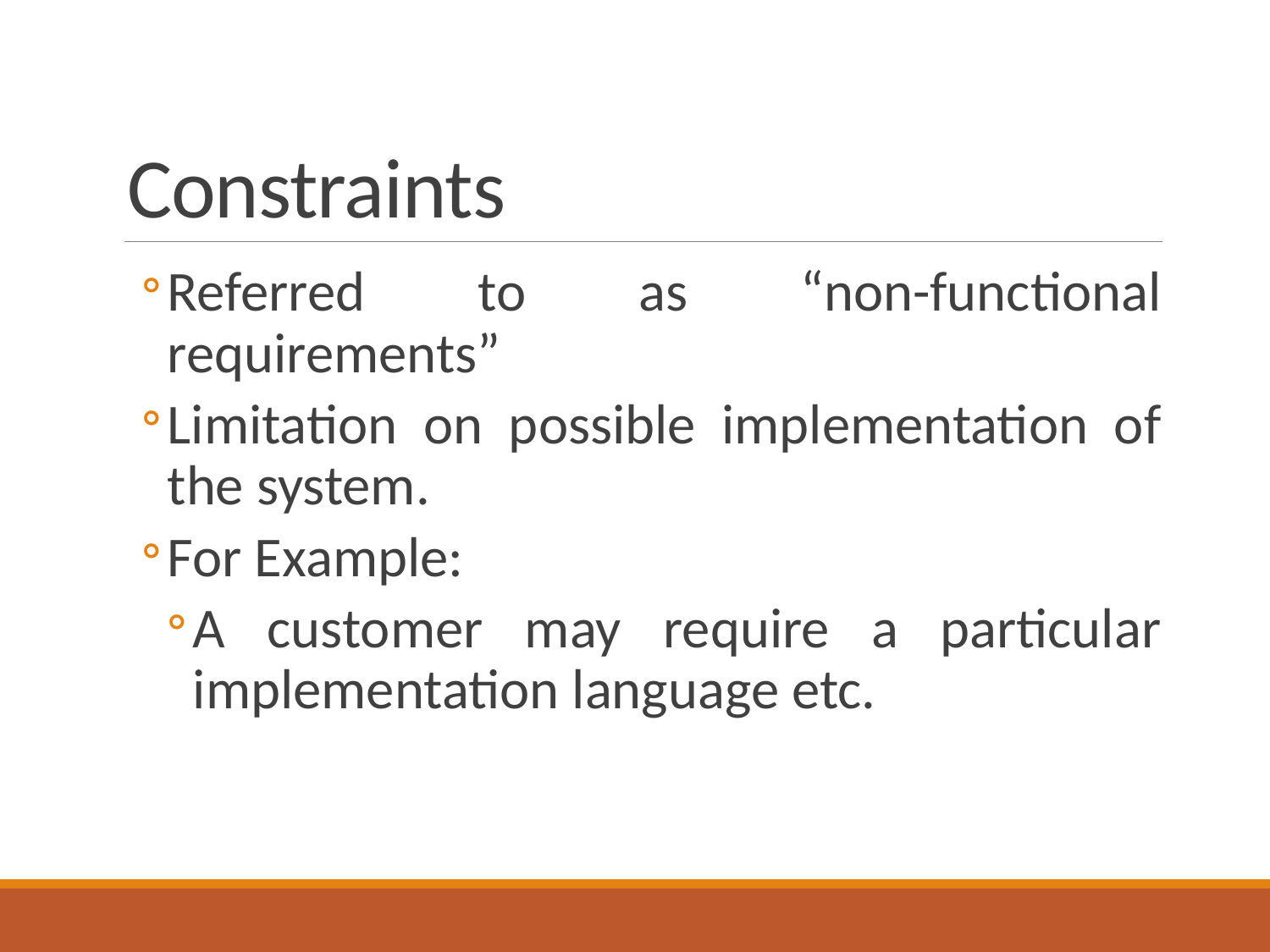

# Constraints
Referred to as “non-functional requirements”
Limitation on possible implementation of the system.
For Example:
A customer may require a particular implementation language etc.